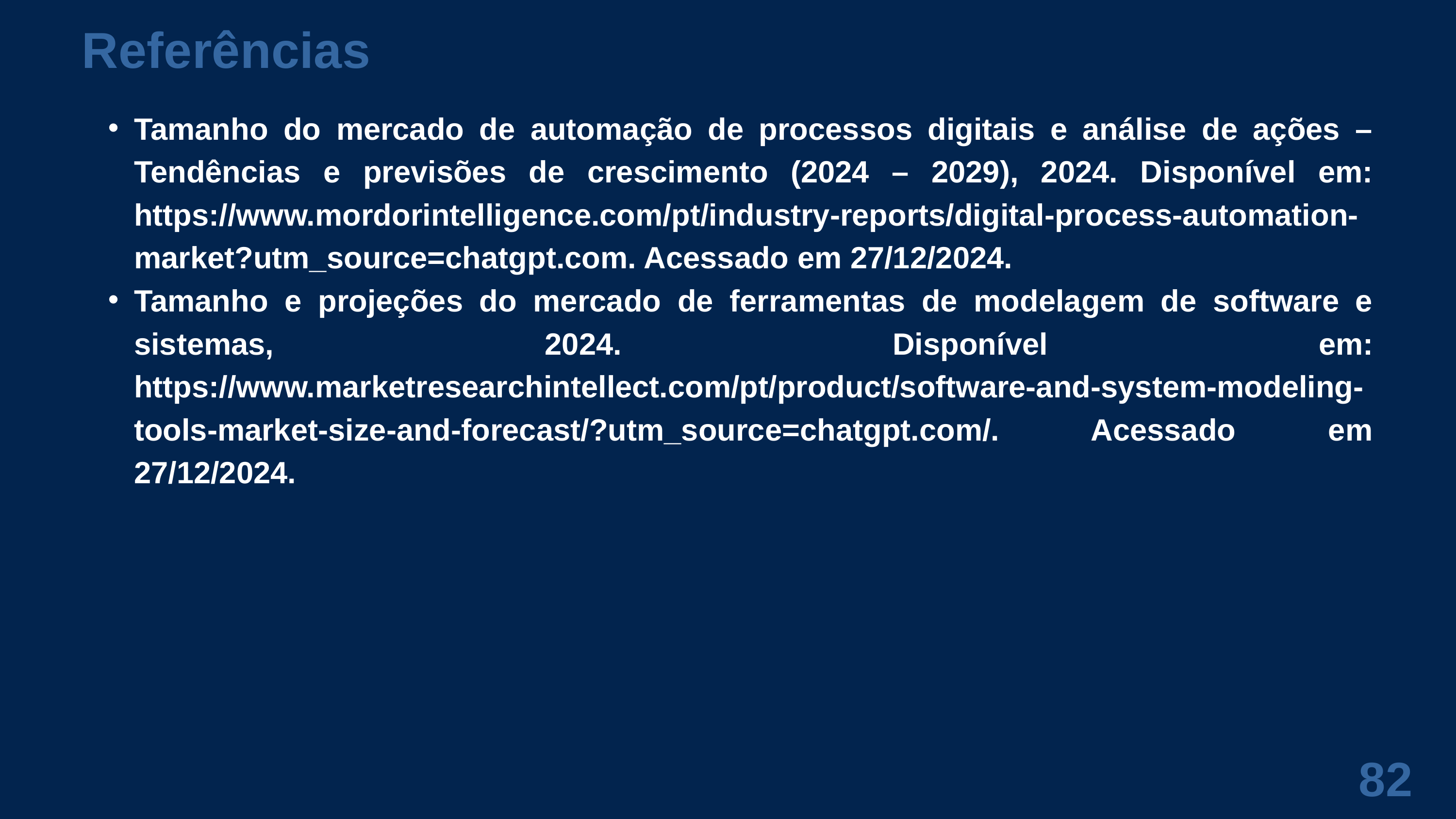

Referências
Tamanho do mercado de automação de processos digitais e análise de ações – Tendências e previsões de crescimento (2024 – 2029), 2024. Disponível em: https://www.mordorintelligence.com/pt/industry-reports/digital-process-automation-market?utm_source=chatgpt.com. Acessado em 27/12/2024.
Tamanho e projeções do mercado de ferramentas de modelagem de software e sistemas, 2024. Disponível em: https://www.marketresearchintellect.com/pt/product/software-and-system-modeling-tools-market-size-and-forecast/?utm_source=chatgpt.com/. Acessado em 27/12/2024.
82